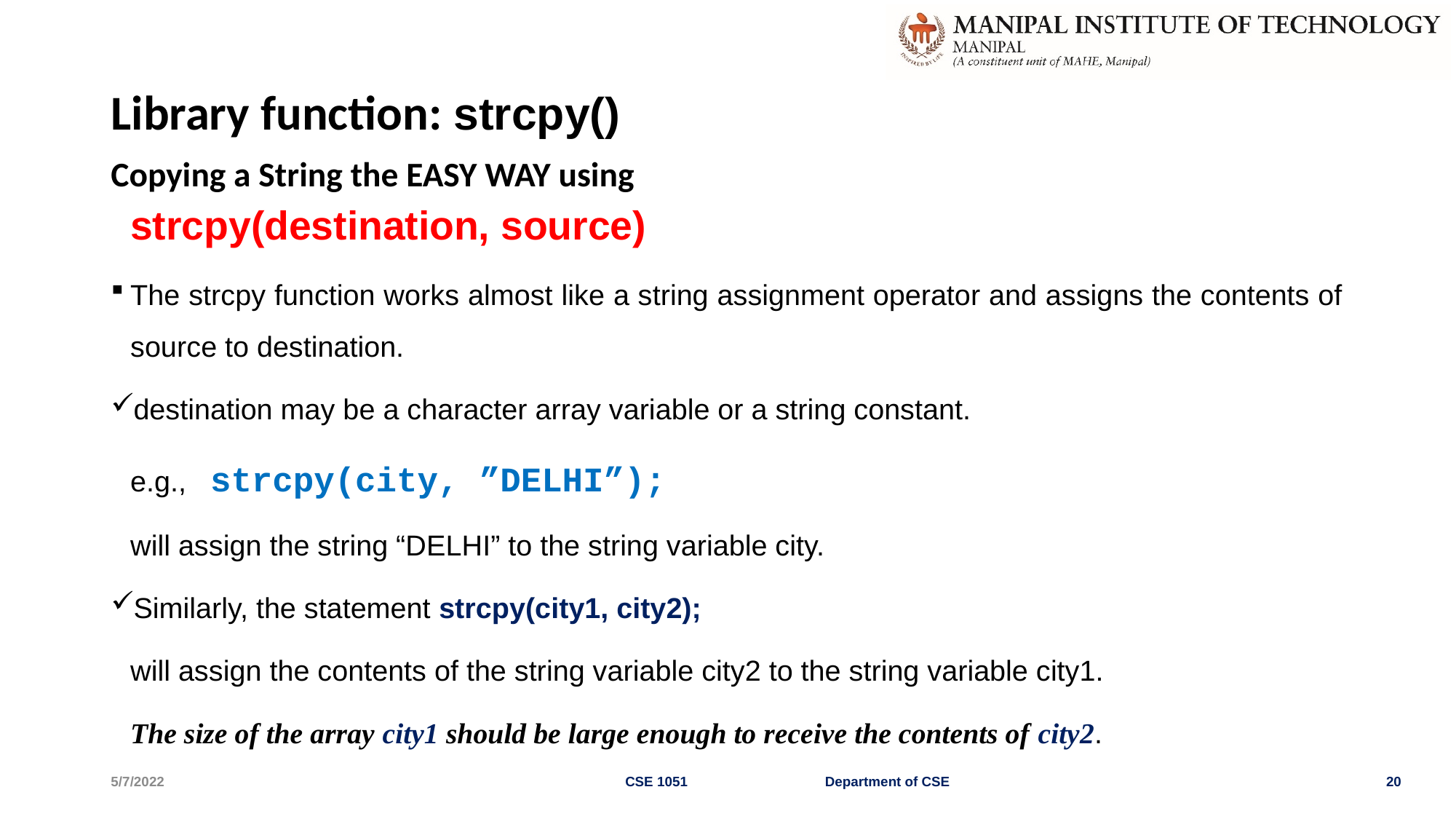

# Library function: strcpy()
Copying a String the EASY WAY using
		strcpy(destination, source)
The strcpy function works almost like a string assignment operator and assigns the contents of source to destination.
destination may be a character array variable or a string constant.
		e.g.,   strcpy(city, ”DELHI”);
	will assign the string “DELHI” to the string variable city.
Similarly, the statement strcpy(city1, city2);
	will assign the contents of the string variable city2 to the string variable city1.
	The size of the array city1 should be large enough to receive the contents of city2.

5/7/2022
CSE 1051                                    Department of CSE
20